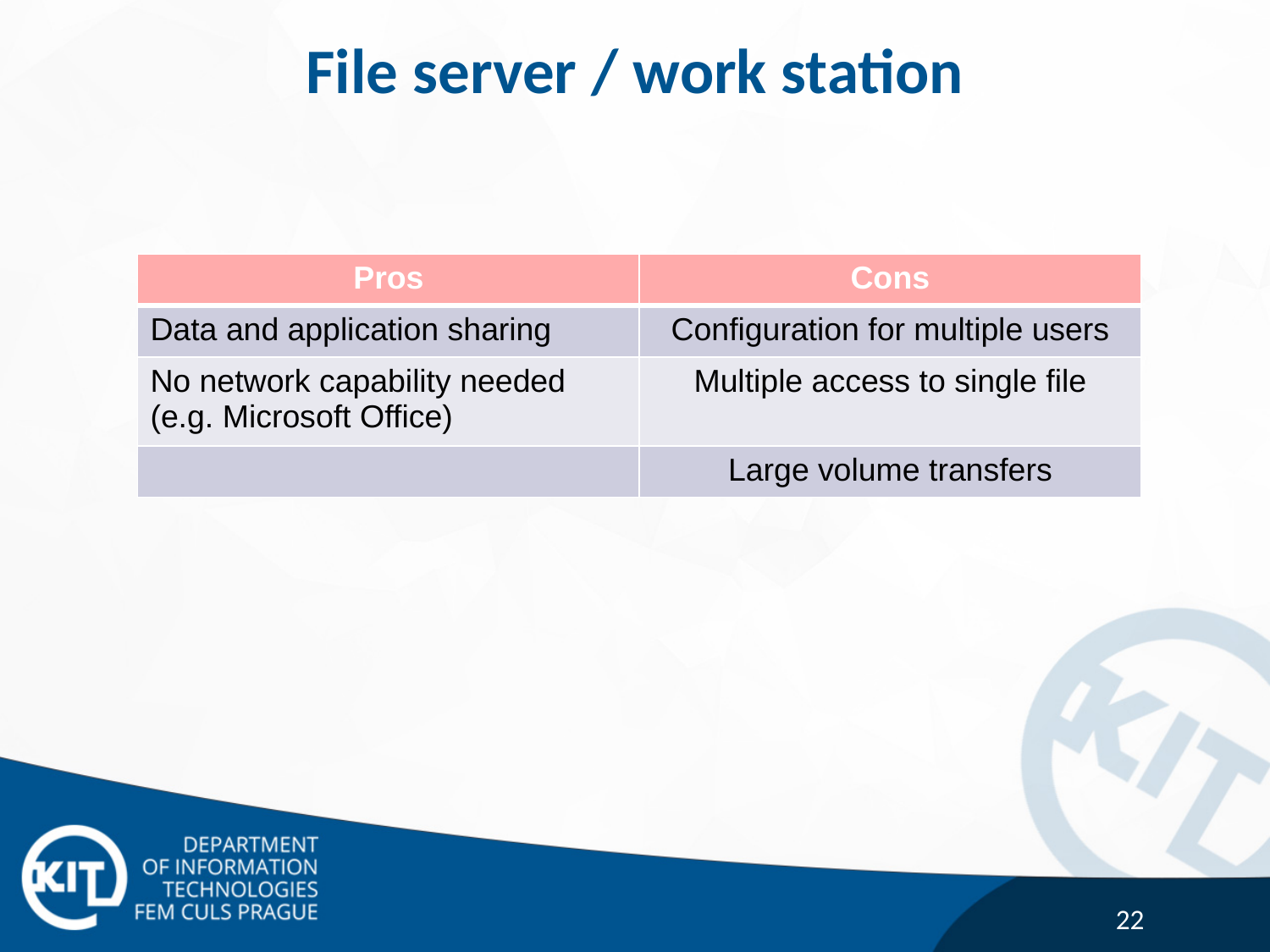

# File server / work station

| Pros | Cons |
| --- | --- |
| Data and application sharing | Configuration for multiple users |
| No network capability needed (e.g. Microsoft Office) | Multiple access to single file |
|  | Large volume transfers |